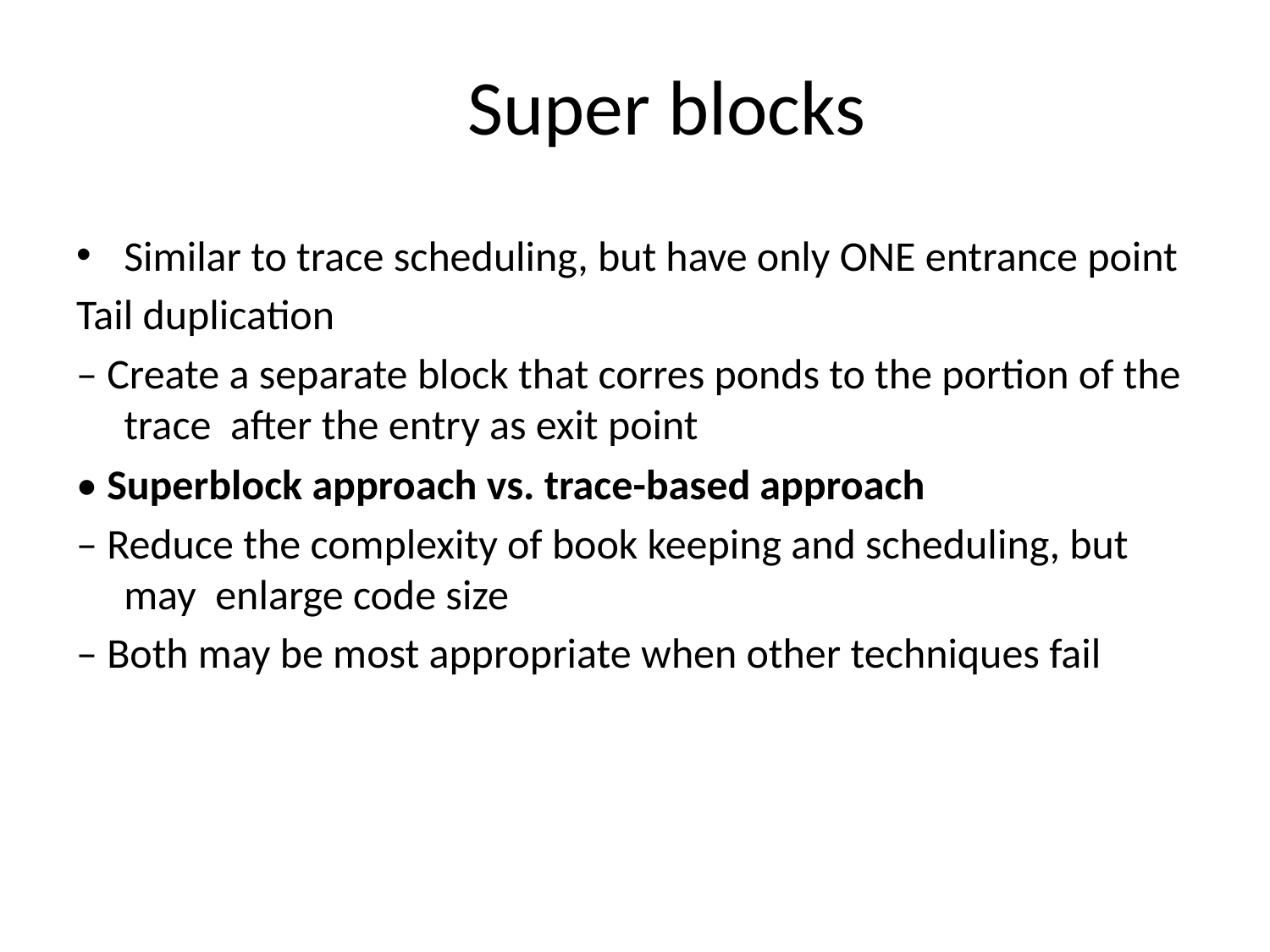

# Super blocks
Similar to trace scheduling, but have only ONE entrance point
Tail duplication
– Create a separate block that corres ponds to the portion of the trace  after the entry as exit point
• Superblock approach vs. trace-based approach
– Reduce the complexity of book keeping and scheduling, but may  enlarge code size
– Both may be most appropriate when other techniques fail